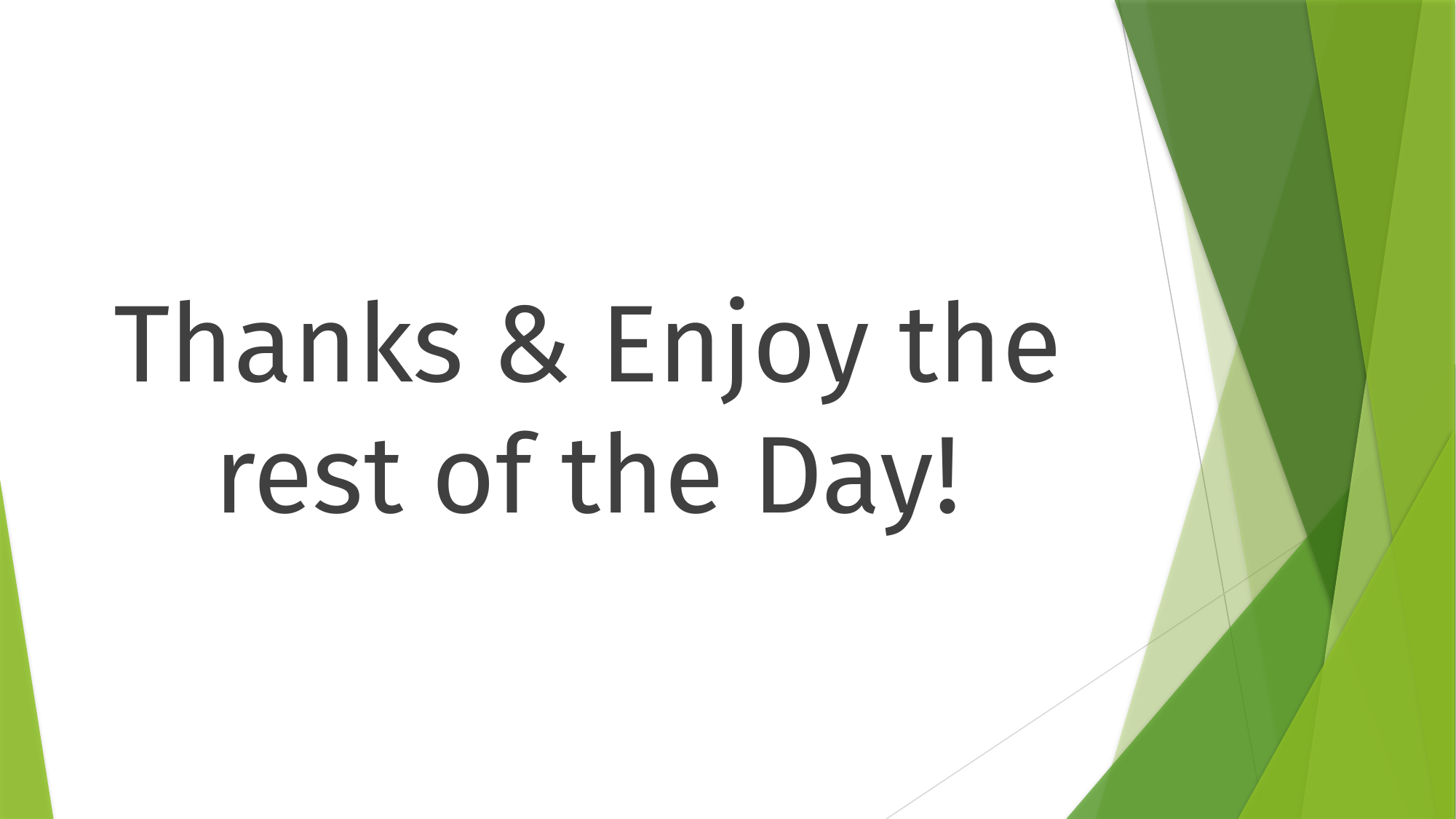

Thanks & Enjoy the rest of the Day!